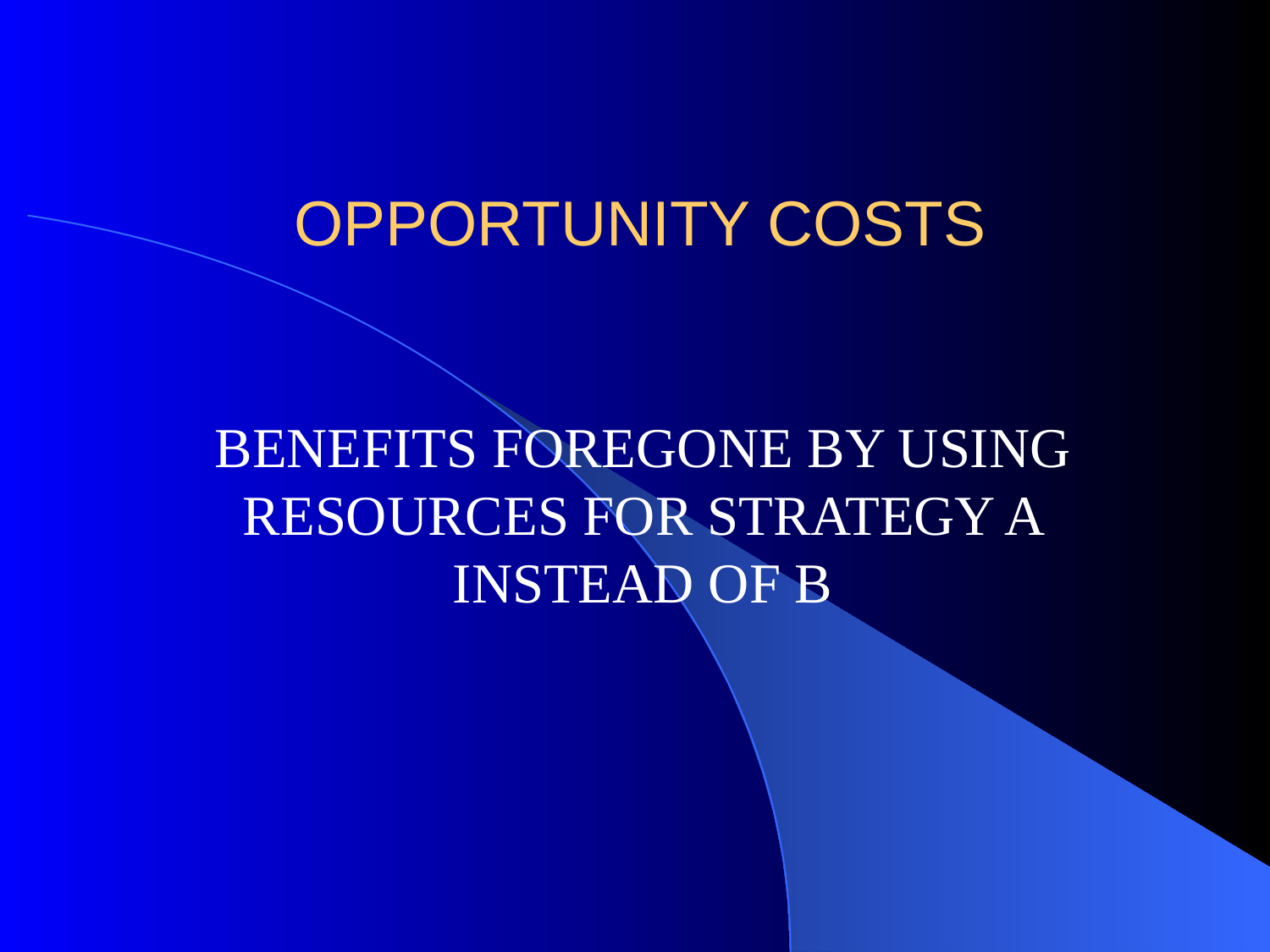

# OPPORTUNITY COSTS
   BENEFITS FOREGONE BY USING    RESOURCES FOR STRATEGY A INSTEAD OF B